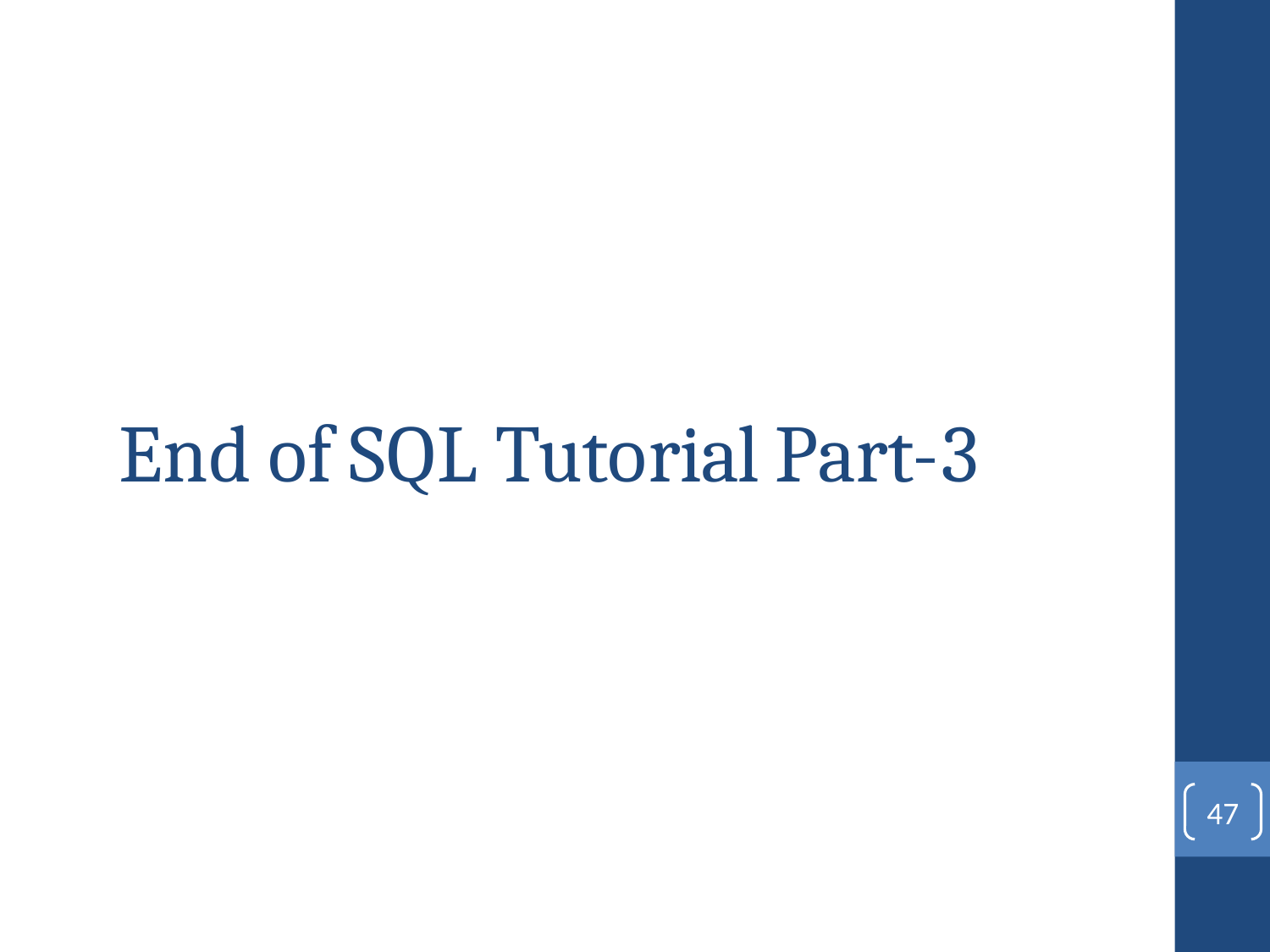

# End of SQL Tutorial Part-3
47